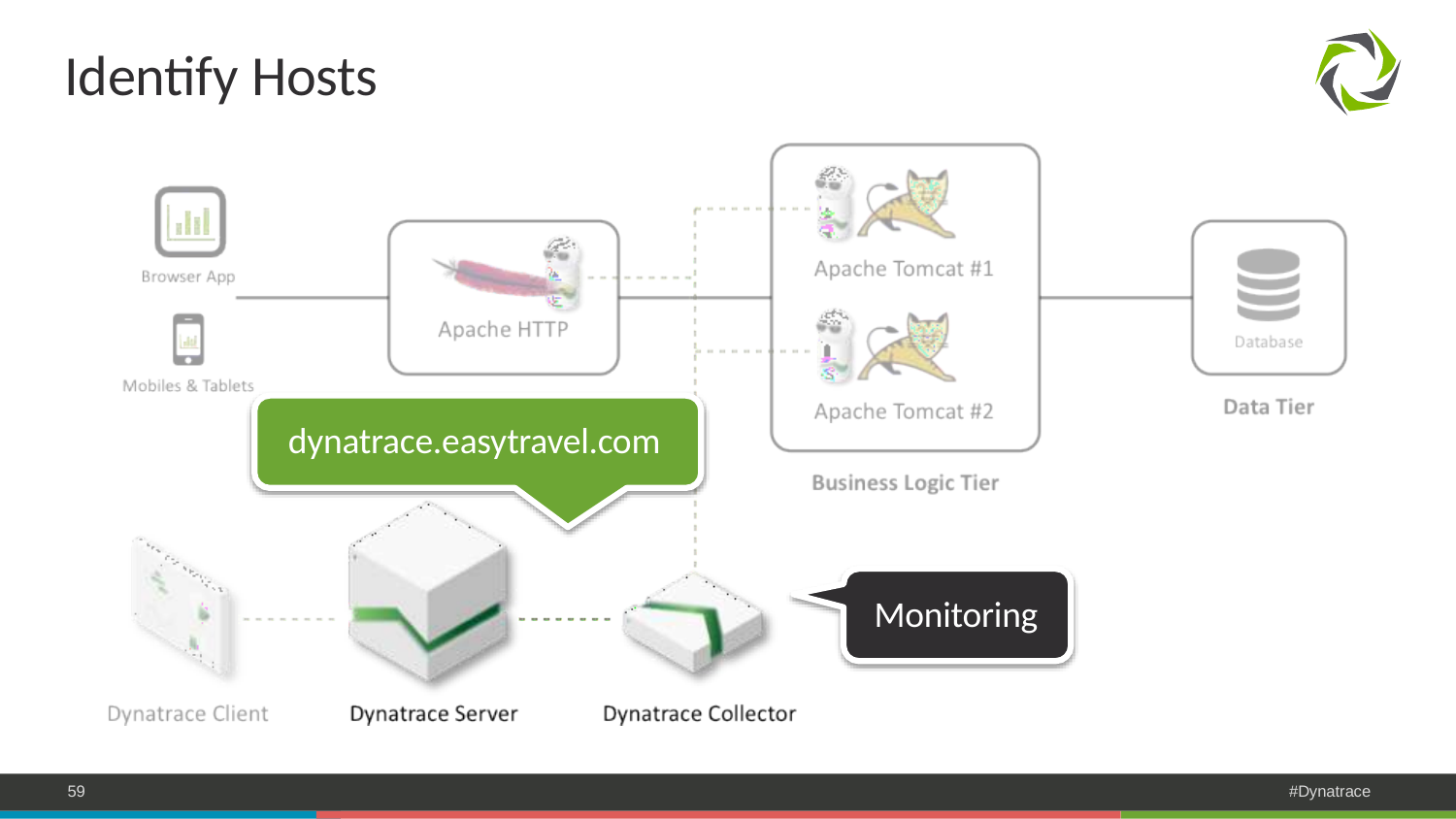

# Identify Hosts

dynatrace.easytravel.com

Monitoring
59
#Dynatrace